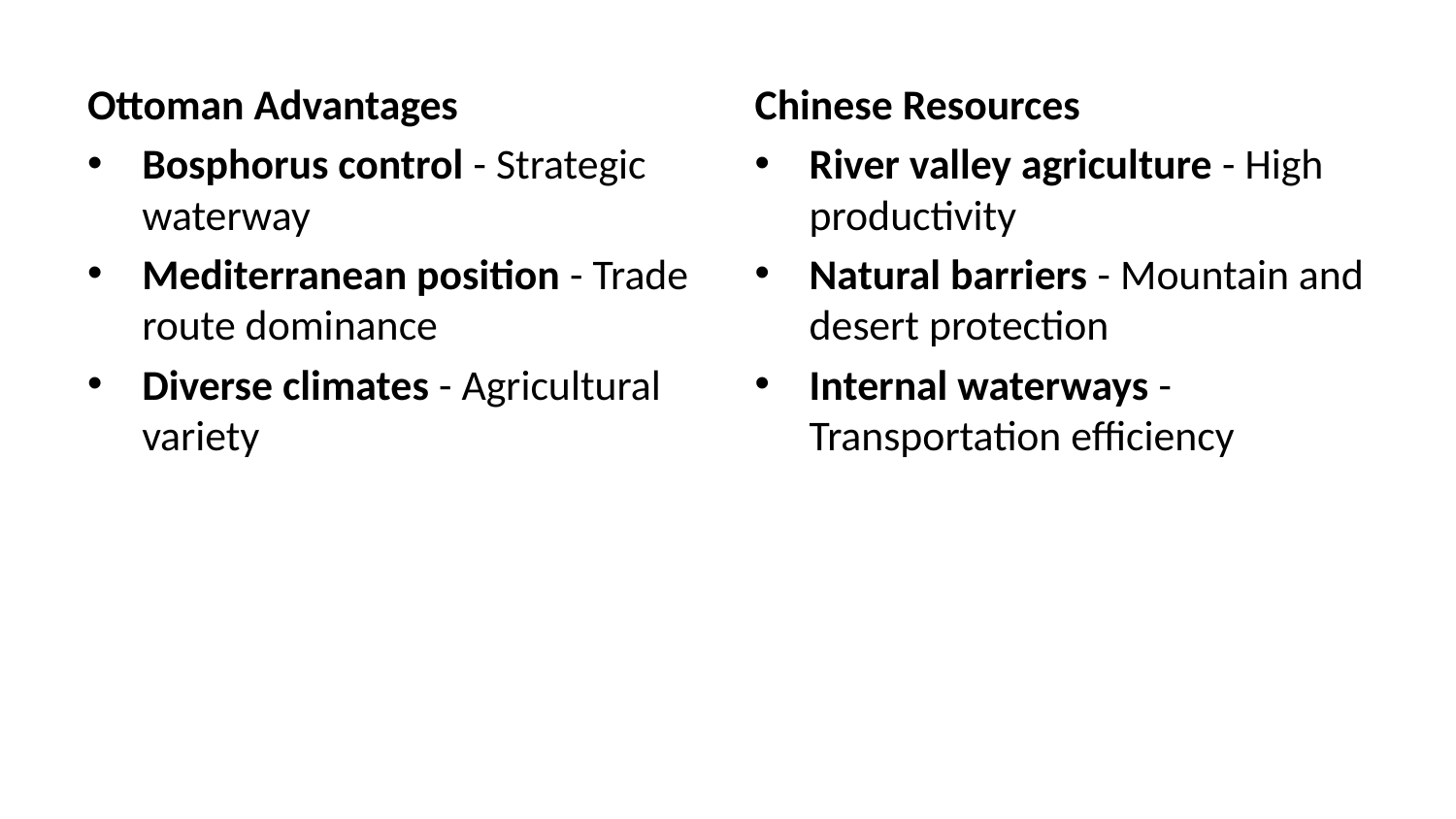

Ottoman Advantages
Bosphorus control - Strategic waterway
Mediterranean position - Trade route dominance
Diverse climates - Agricultural variety
Chinese Resources
River valley agriculture - High productivity
Natural barriers - Mountain and desert protection
Internal waterways - Transportation efficiency